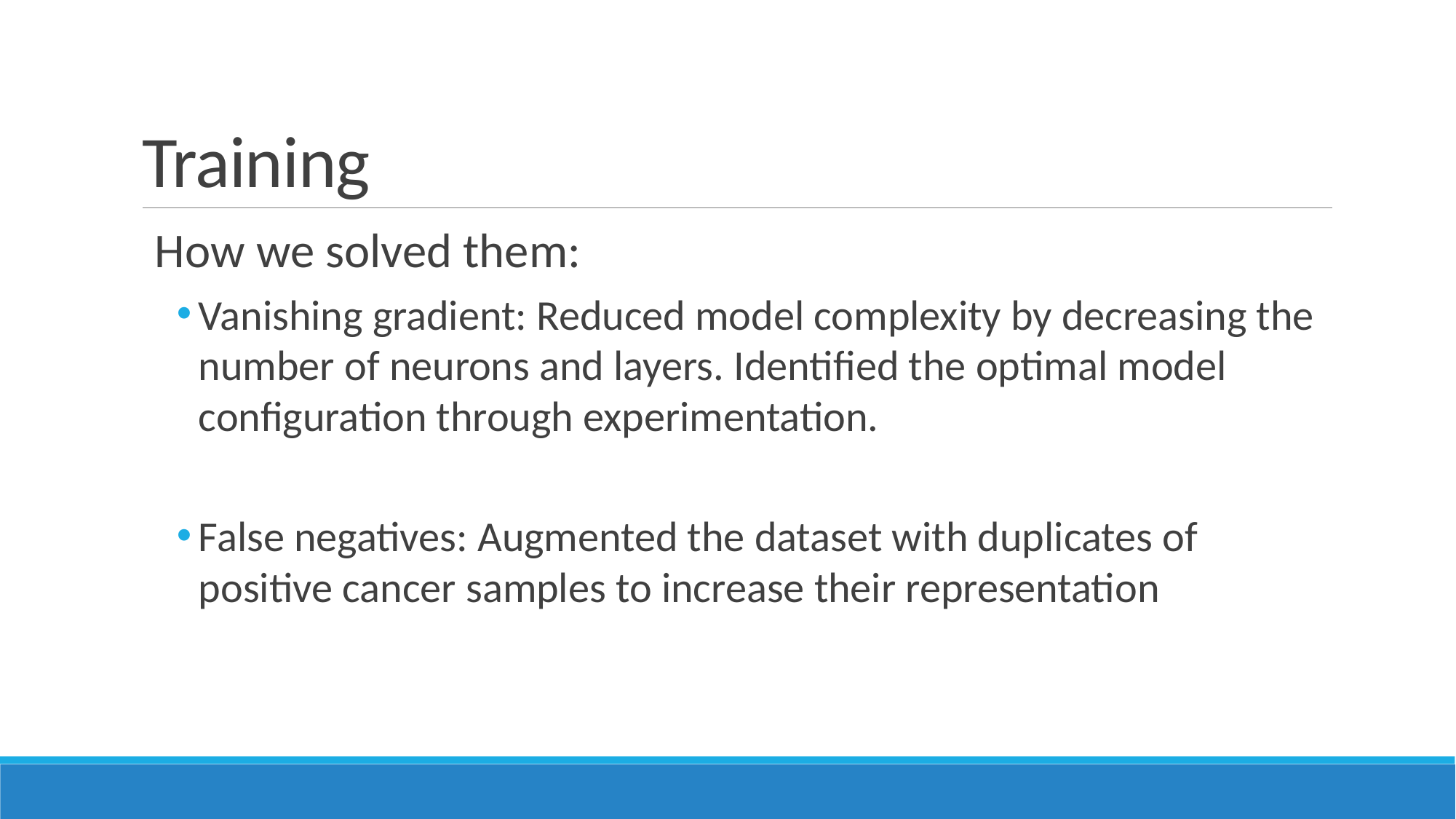

# Training
How we solved them:
Vanishing gradient: Reduced model complexity by decreasing the number of neurons and layers. Identified the optimal model configuration through experimentation.

False negatives: Augmented the dataset with duplicates of positive cancer samples to increase their representation